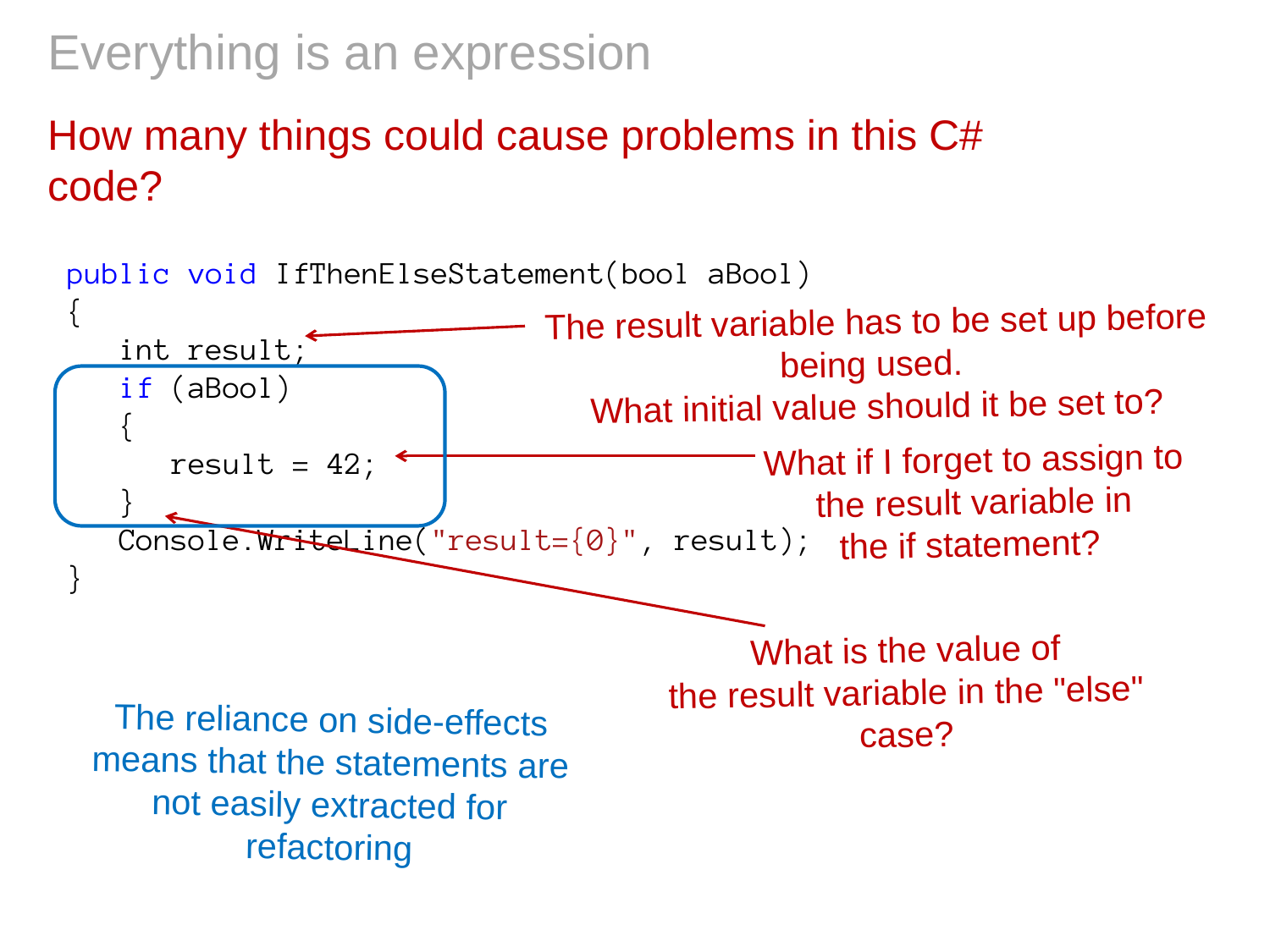

# Everything is an expression
How many things could cause problems in this C# code?
public void IfThenElseStatement(bool aBool)
{
   int result;
   if (aBool)
   {
      result = 42;
   }
   Console.WriteLine("result={0}", result);
}
The result variable has to be set up before being used.
What initial value should it be set to?

What if I forget to assign to the result variable in the if statement?
What is the value of the result variable in the "else" case?
The reliance on side-effects means that the statements are not easily extracted for refactoring